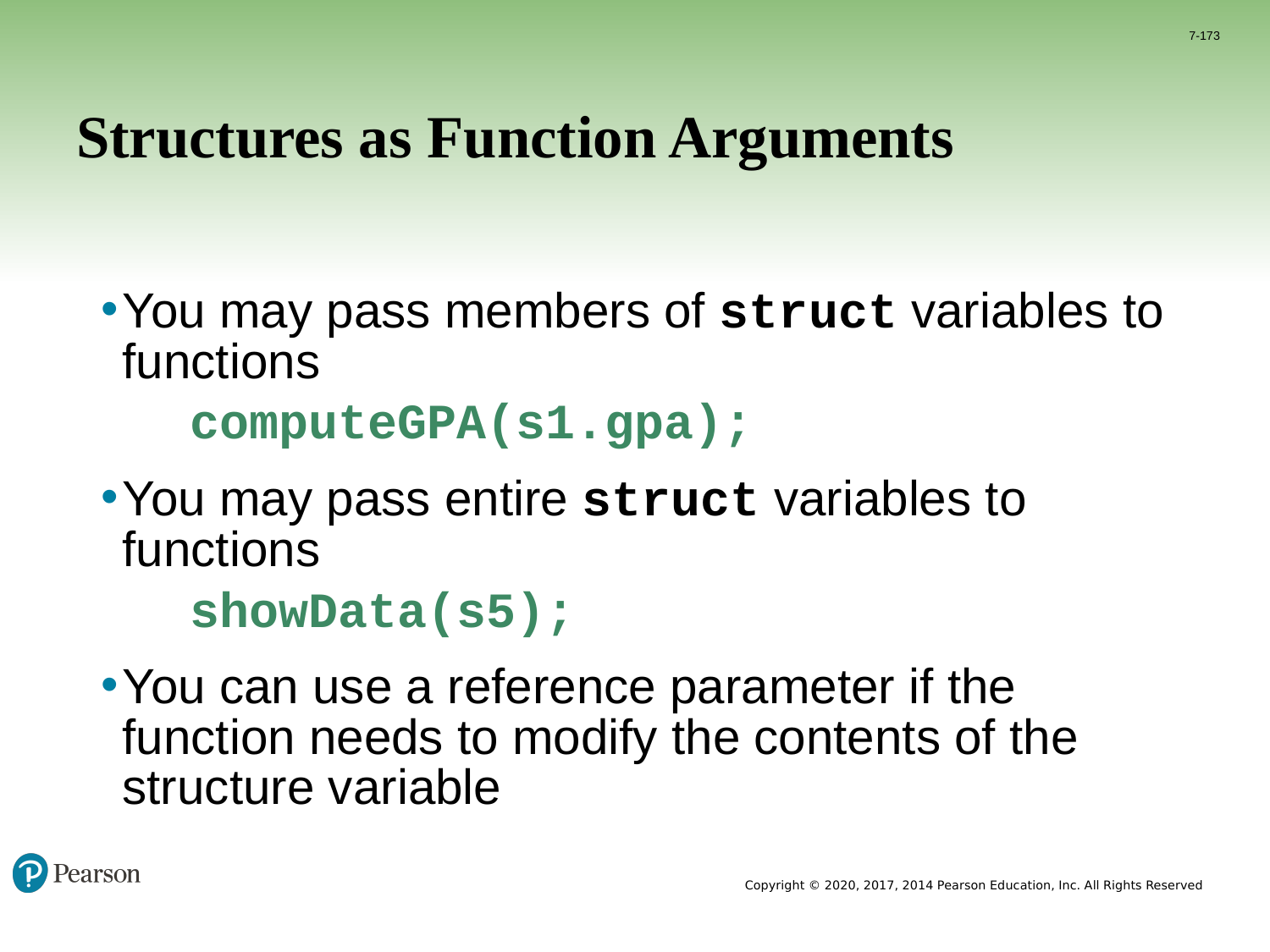

7-173
# Structures as Function Arguments
You may pass members of struct variables to functions
	computeGPA(s1.gpa);
You may pass entire struct variables to functions
	showData(s5);
You can use a reference parameter if the function needs to modify the contents of the structure variable